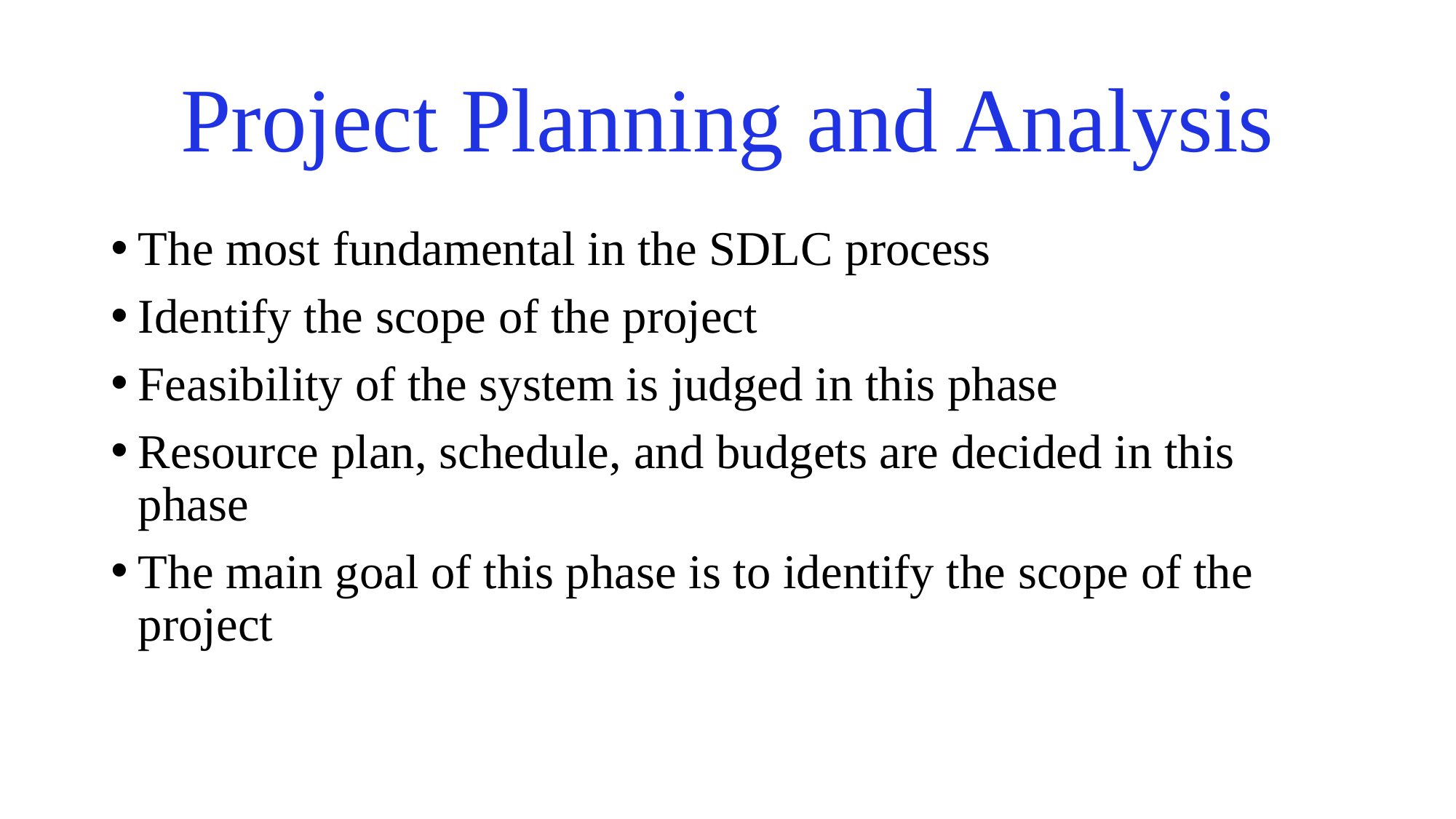

# Project Planning and Analysis
The most fundamental in the SDLC process
Identify the scope of the project
Feasibility of the system is judged in this phase
Resource plan, schedule, and budgets are decided in this phase
The main goal of this phase is to identify the scope of the project